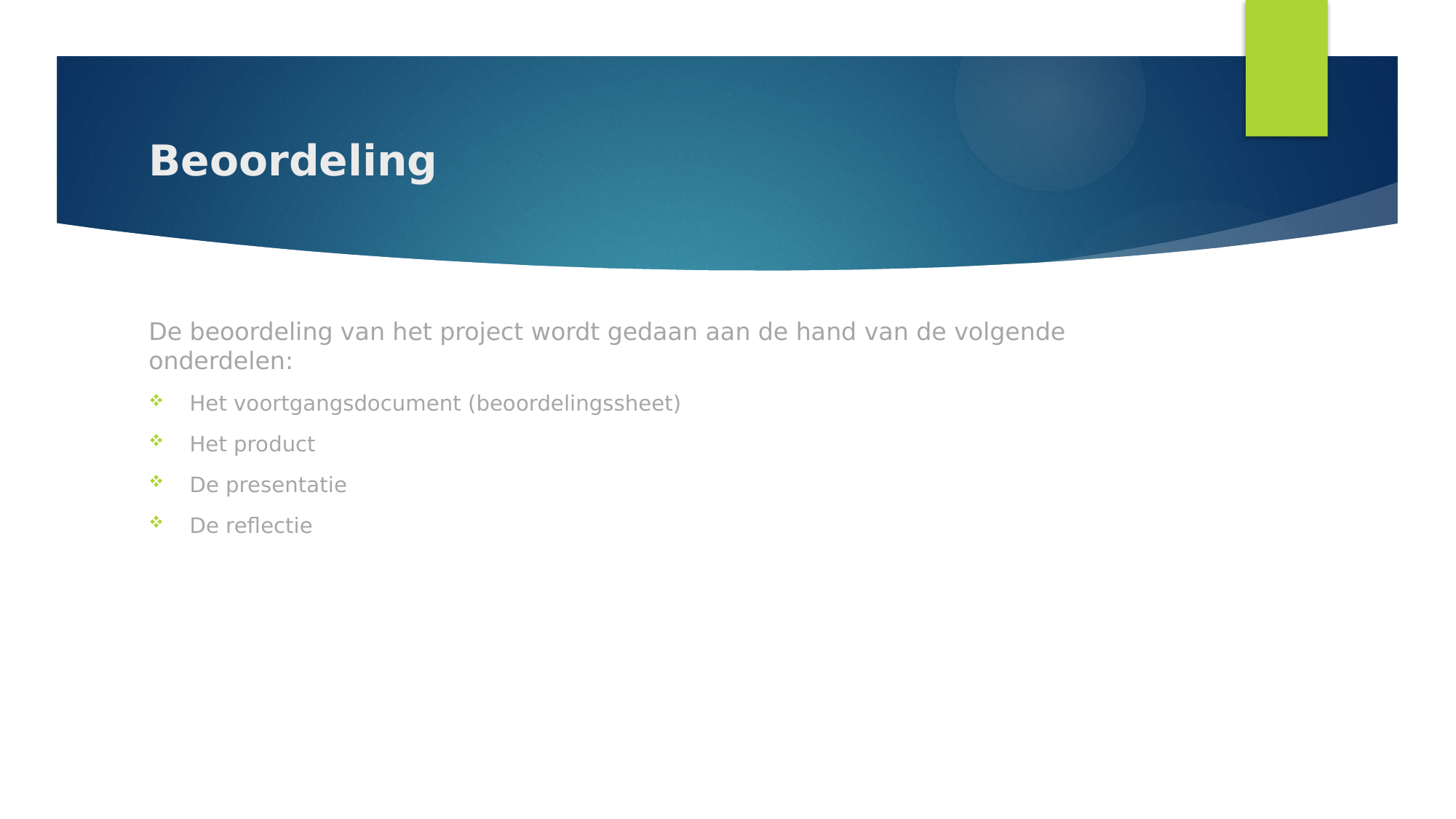

# Beoordeling
De beoordeling van het project wordt gedaan aan de hand van de volgende onderdelen:
Het voortgangsdocument (beoordelingssheet)
Het product
De presentatie
De reflectie